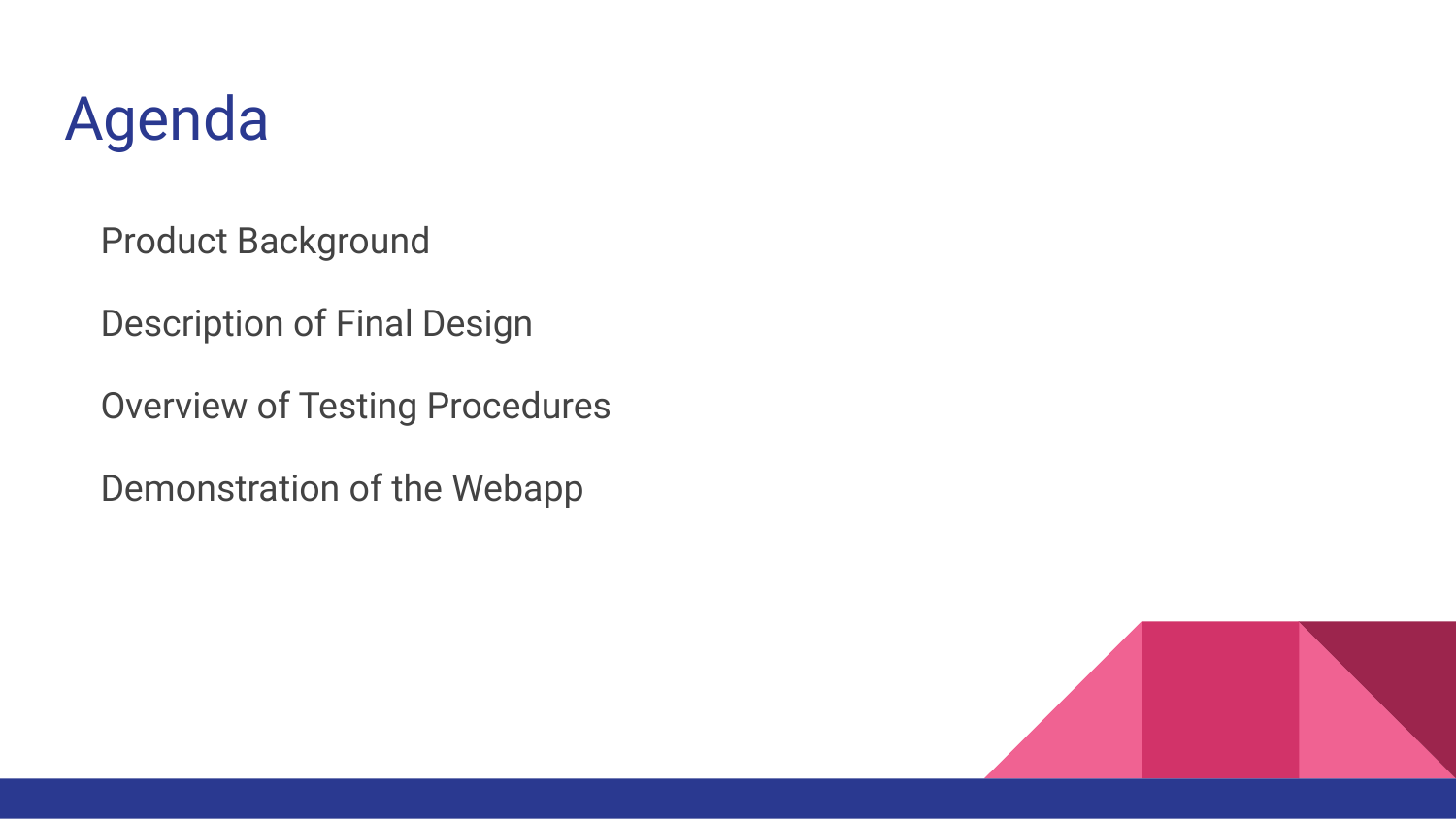

# Agenda
Product Background
Description of Final Design
Overview of Testing Procedures
Demonstration of the Webapp